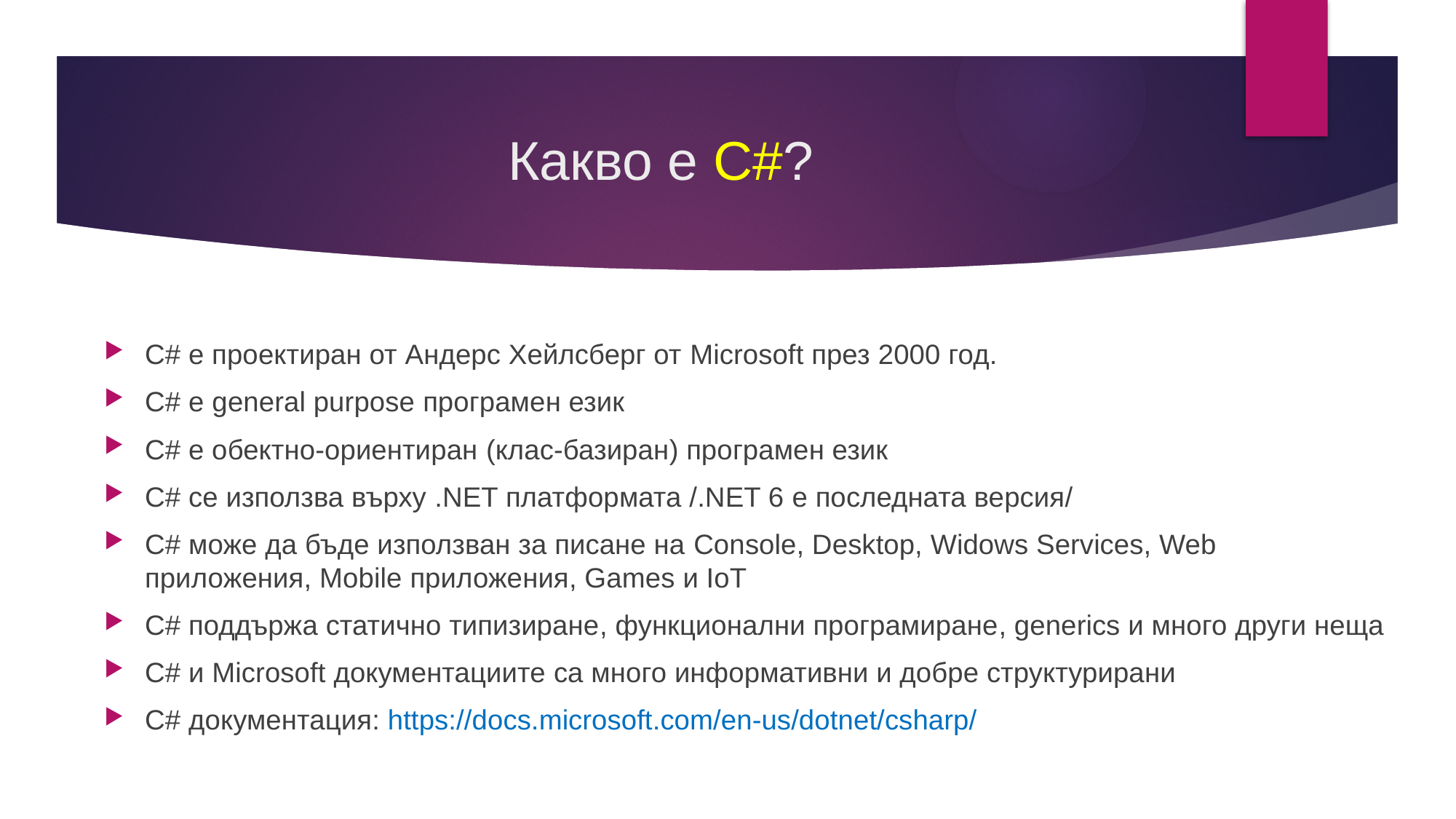

# Какво е C#?

C# е проектиран от Андерс Хейлсберг от Microsoft през 2000 год.
C# е general purpose програмен език
C# е обектно-ориентиран (клас-базиран) програмен език
C# се използва върху .NET платформата /.NET 6 е последната версия/
C# може да бъде използван за писане на Console, Desktop, Widows Services, Web приложения, Mobile приложения, Games и IoT
C# поддържа статично типизиране, функционални програмиране, generics и много други неща
C# и Microsoft документациите са много информативни и добре структурирани
C# документация: https://docs.microsoft.com/en-us/dotnet/csharp/